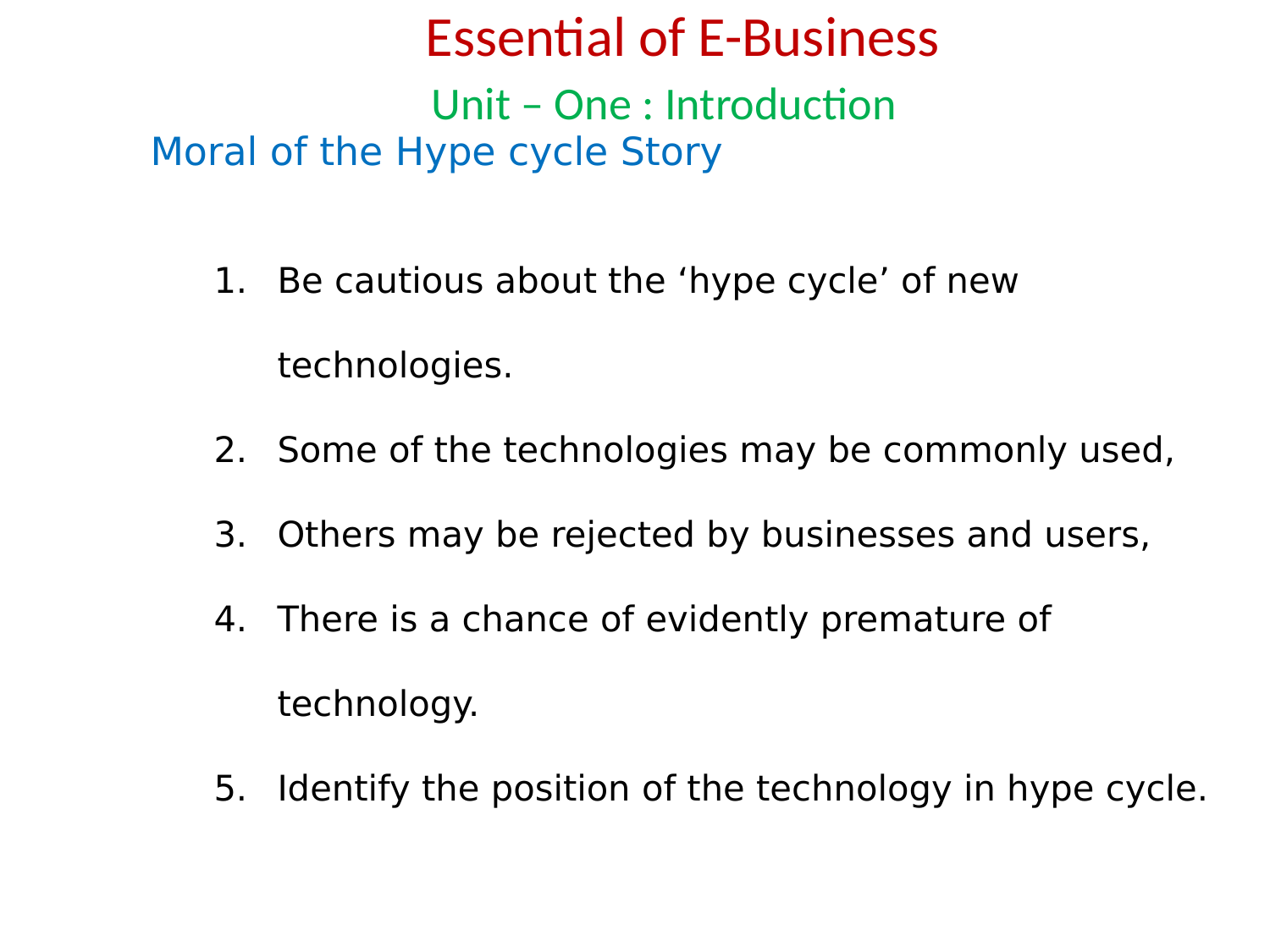

Essential of E-Business

Unit – One : Introduction
Moral of the Hype cycle Story

Be cautious about the ‘hype cycle’ of new technologies.
Some of the technologies may be commonly used,
Others may be rejected by businesses and users,
There is a chance of evidently premature of technology.
Identify the position of the technology in hype cycle.